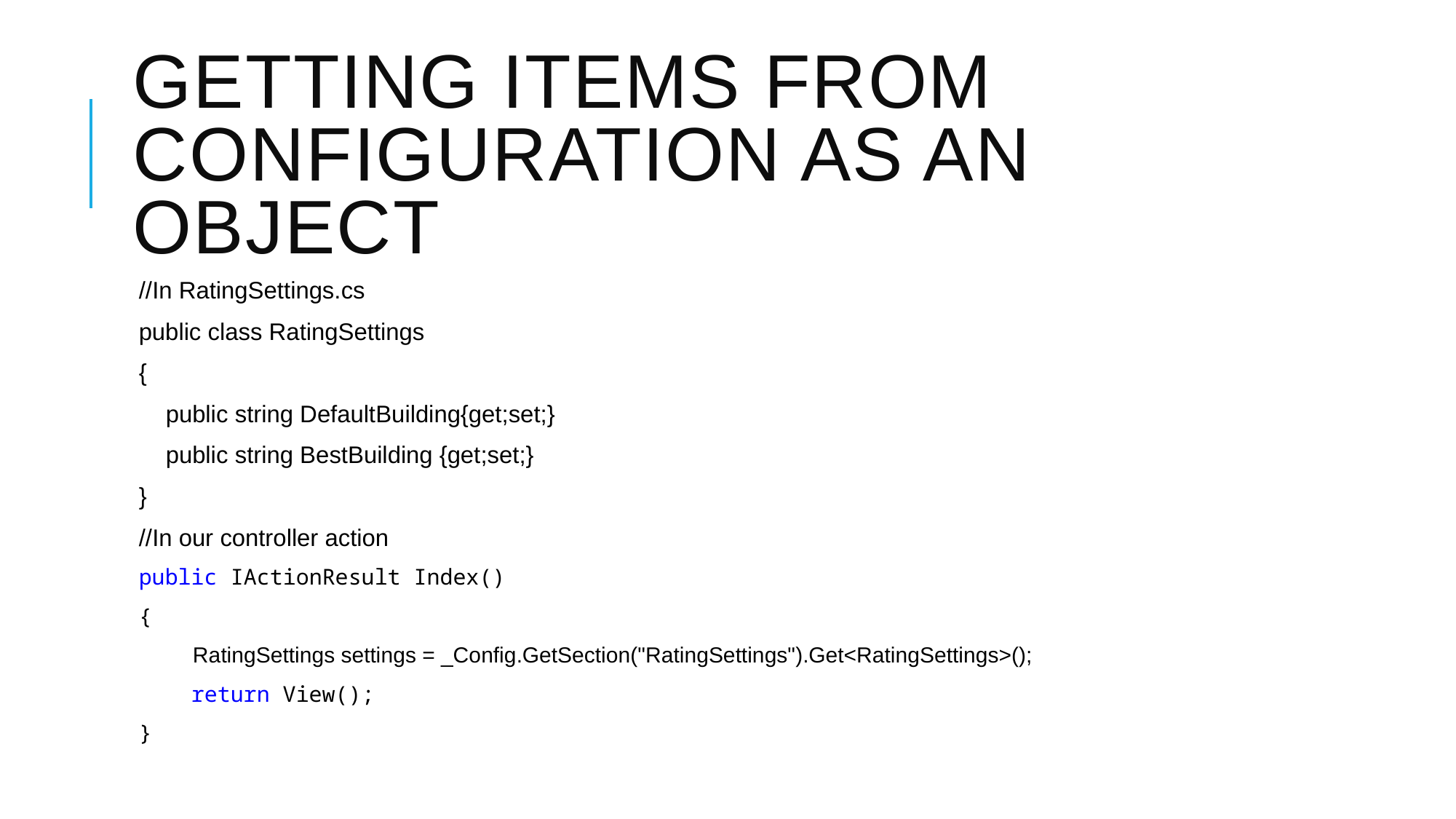

# Getting Items from configuration as an object
//In RatingSettings.cs
public class RatingSettings
{
    public string DefaultBuilding{get;set;}
    public string BestBuilding {get;set;}
}
//In our controller action
public IActionResult Index()
{
         RatingSettings settings = _Config.GetSection("RatingSettings").Get<RatingSettings>();
    return View();
}